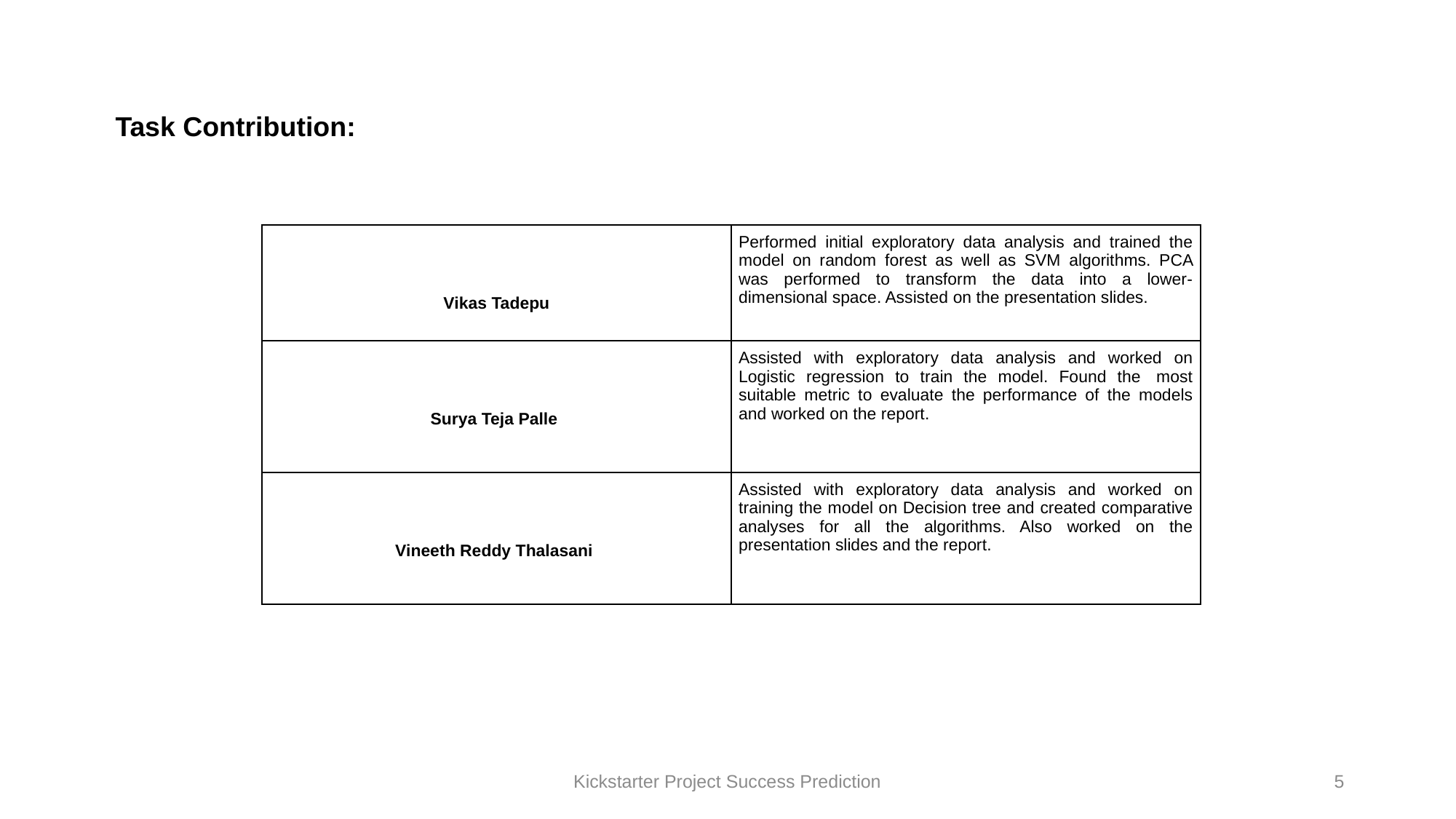

Task Contribution:
| Vikas Tadepu | Performed initial exploratory data analysis and trained the model on random forest as well as SVM algorithms. PCA was performed to transform the data into a lower-dimensional space. Assisted on the presentation slides. |
| --- | --- |
| Surya Teja Palle | Assisted with exploratory data analysis and worked on Logistic regression to train the model. Found the  most suitable metric to evaluate the performance of the models and worked on the report. |
| Vineeth Reddy Thalasani | Assisted with exploratory data analysis and worked on training the model on Decision tree and created comparative analyses for all the algorithms. Also worked on the presentation slides and the report. |

Kickstarter Project Success Prediction
5